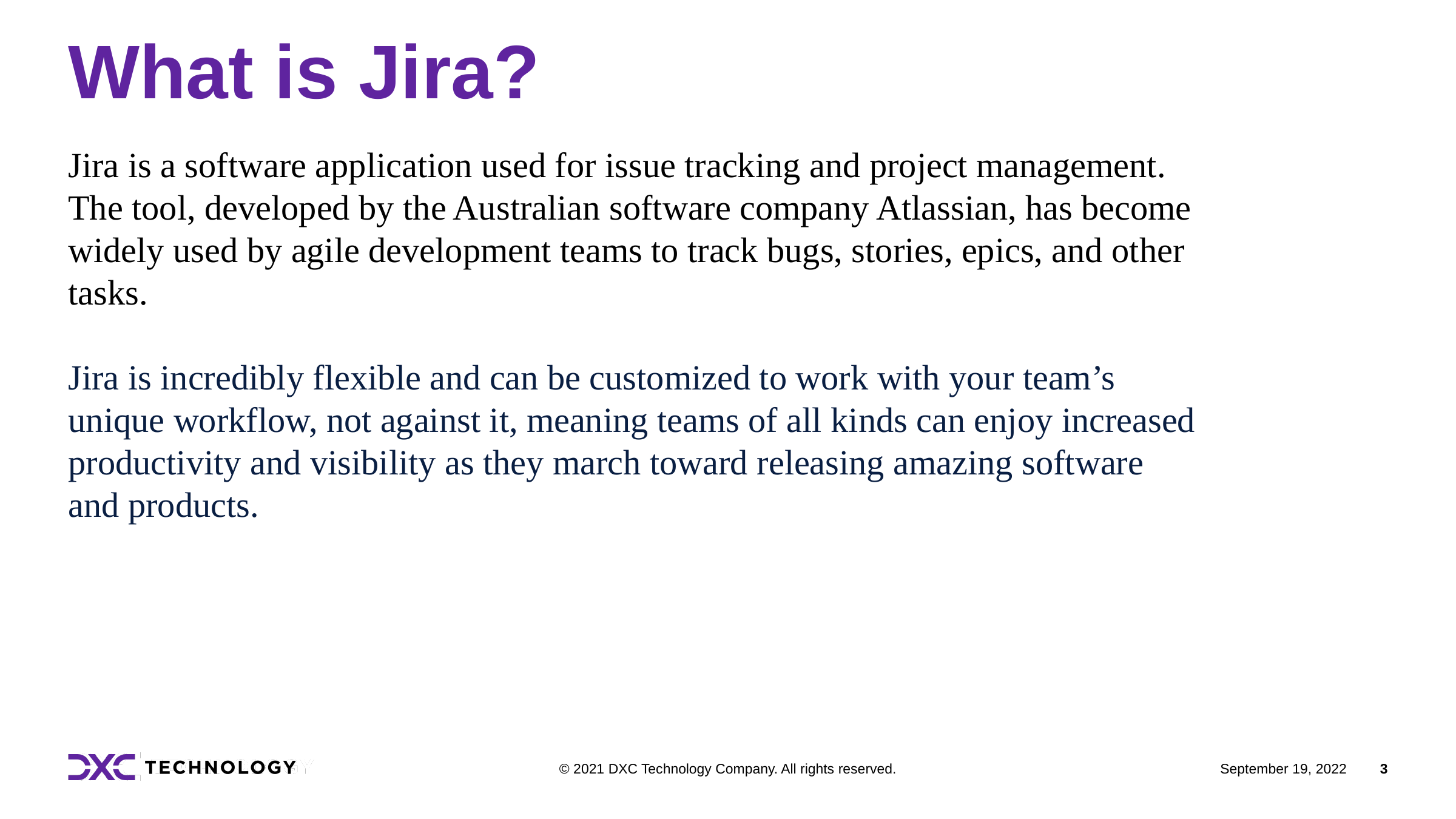

# What is Jira?
Jira is a software application used for issue tracking and project management. The tool, developed by the Australian software company Atlassian, has become widely used by agile development teams to track bugs, stories, epics, and other tasks.

Jira is incredibly flexible and can be customized to work with your team’s unique workflow, not against it, meaning teams of all kinds can enjoy increased productivity and visibility as they march toward releasing amazing software and products.